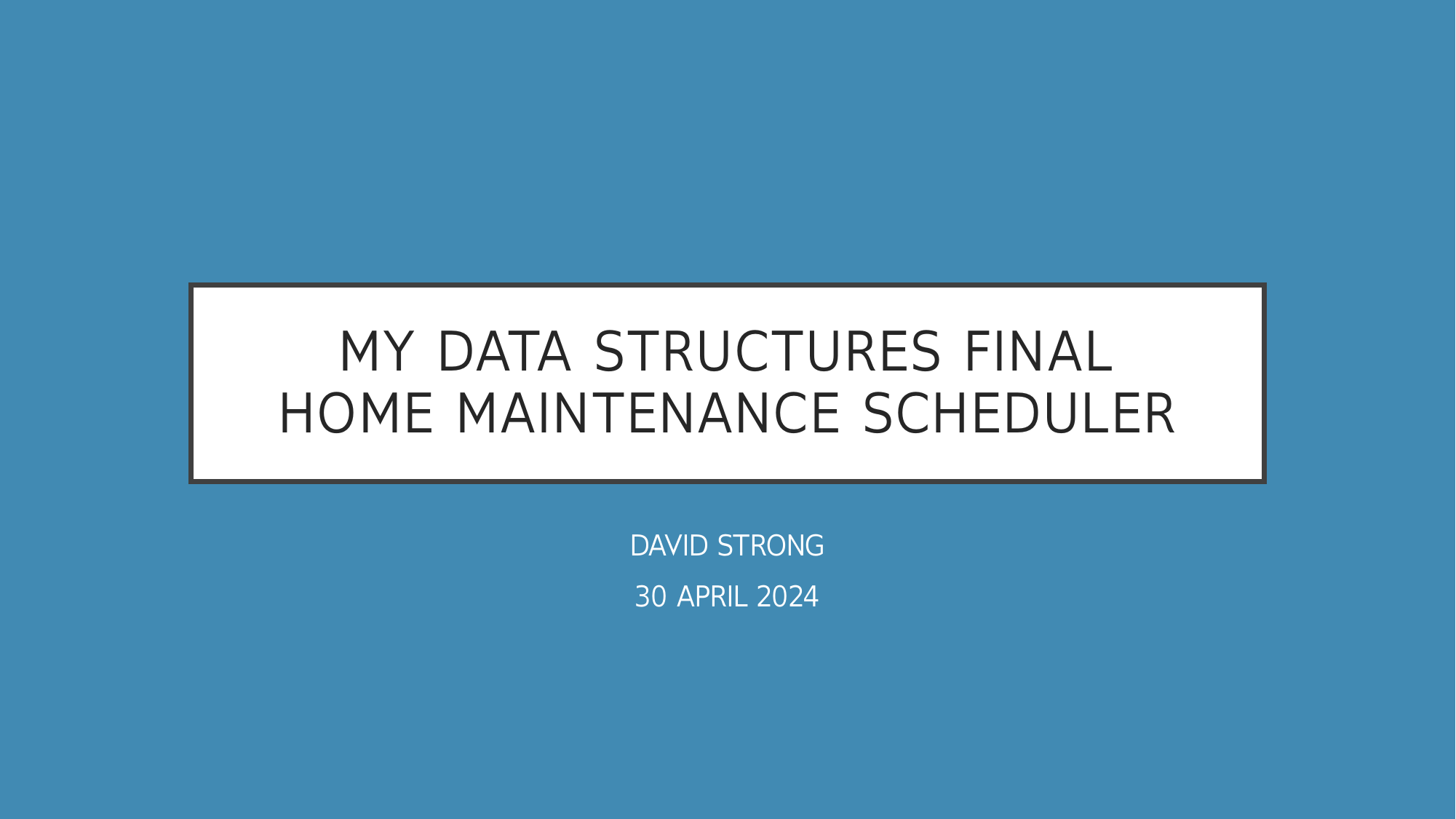

# MY DATA STRUCTURES FINAL HOME MAINTENANCE SCHEDULER
DAVID STRONG
30 APRIL 2024